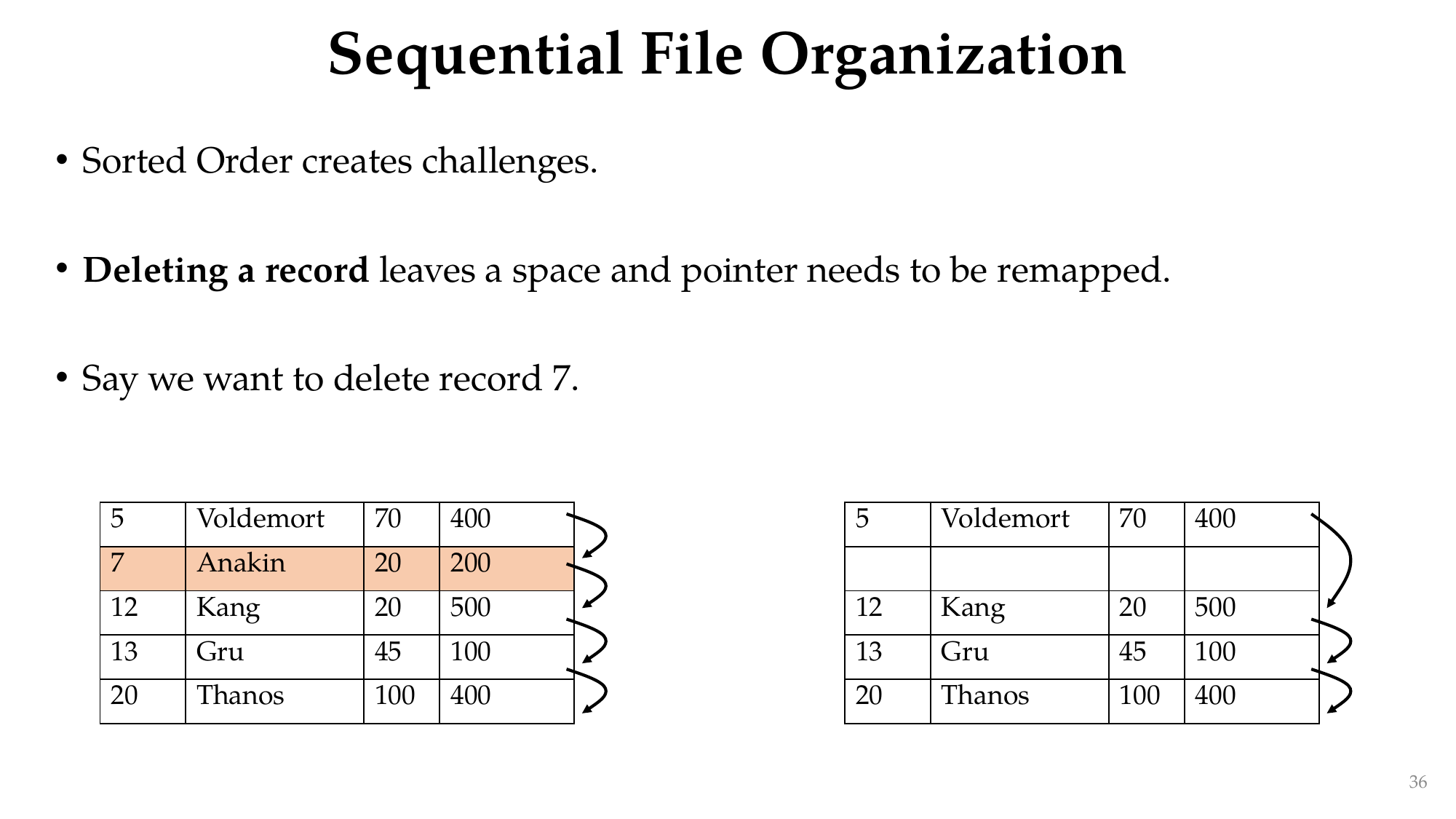

# Sequential File Organization
Sorted Order creates challenges.

Deleting a record leaves a space and pointer needs to be remapped.

Say we want to delete record 7.

| 5 | Voldemort | 70 | 400 |
| --- | --- | --- | --- |
| 7 | Anakin | 20 | 200 |
| 12 | Kang | 20 | 500 |
| 13 | Gru | 45 | 100 |
| 20 | Thanos | 100 | 400 |
| 5 | Voldemort | 70 | 400 |
| --- | --- | --- | --- |
|  |  |  |  |
| 12 | Kang | 20 | 500 |
| 13 | Gru | 45 | 100 |
| 20 | Thanos | 100 | 400 |

36